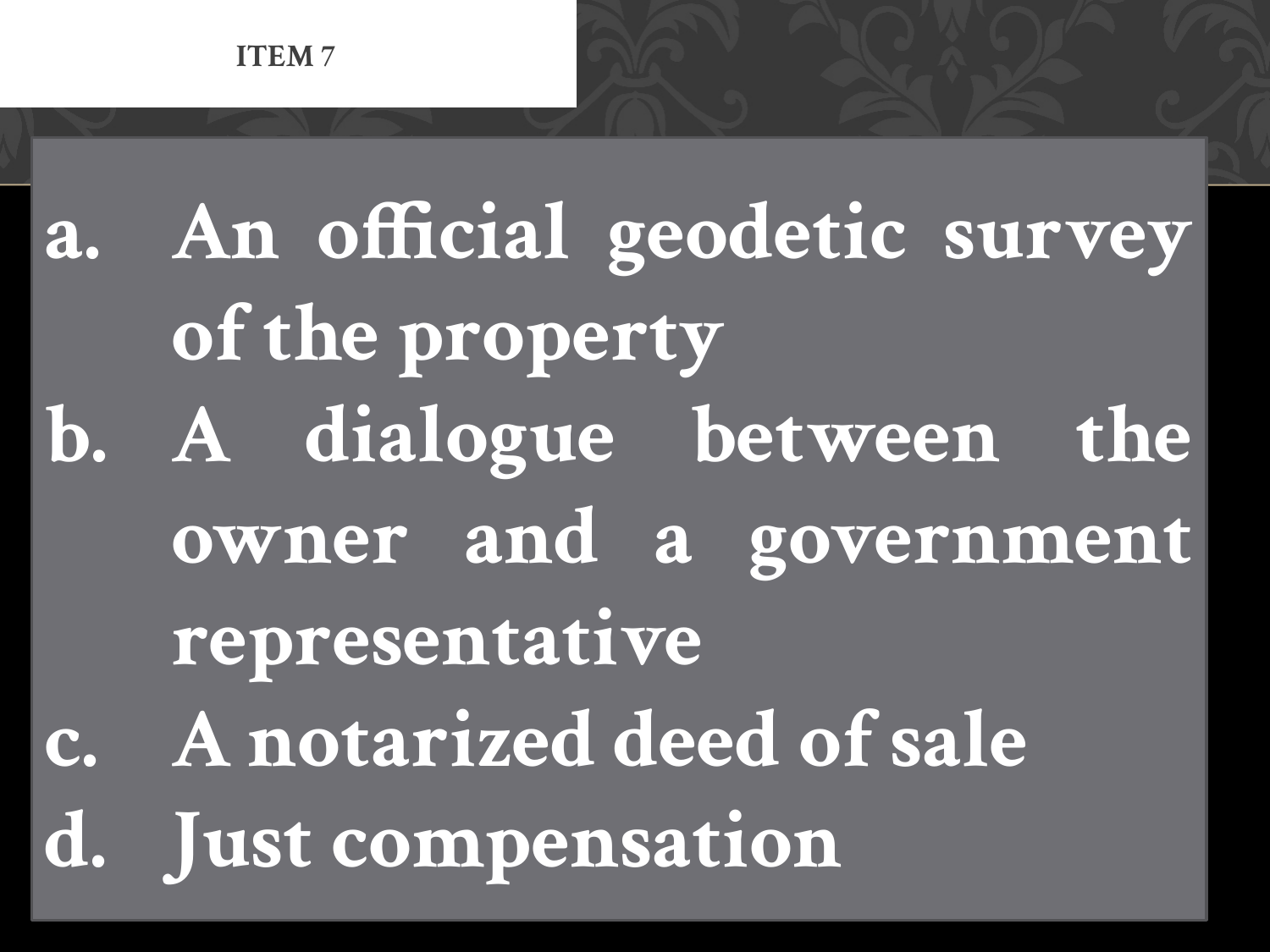

# Item 7
An official geodetic survey of the property
A dialogue between the owner and a government representative
A notarized deed of sale
Just compensation